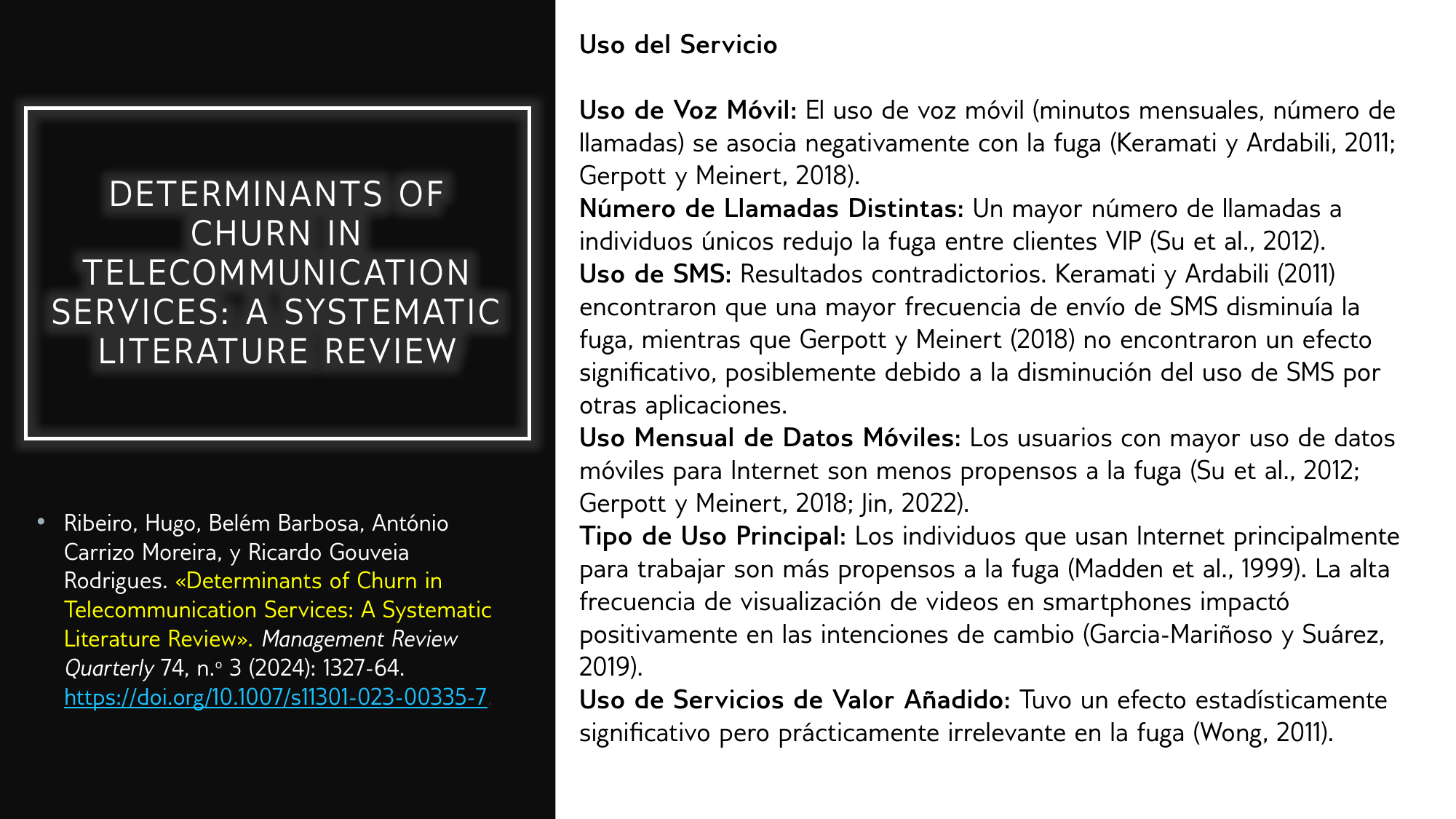

Uso del Servicio

Uso de Voz Móvil: El uso de voz móvil (minutos mensuales, número de llamadas) se asocia negativamente con la fuga (Keramati y Ardabili, 2011; Gerpott y Meinert, 2018).
Número de Llamadas Distintas: Un mayor número de llamadas a individuos únicos redujo la fuga entre clientes VIP (Su et al., 2012).
Uso de SMS: Resultados contradictorios. Keramati y Ardabili (2011) encontraron que una mayor frecuencia de envío de SMS disminuía la fuga, mientras que Gerpott y Meinert (2018) no encontraron un efecto significativo, posiblemente debido a la disminución del uso de SMS por otras aplicaciones.
Uso Mensual de Datos Móviles: Los usuarios con mayor uso de datos móviles para Internet son menos propensos a la fuga (Su et al., 2012; Gerpott y Meinert, 2018; Jin, 2022).
Tipo de Uso Principal: Los individuos que usan Internet principalmente para trabajar son más propensos a la fuga (Madden et al., 1999). La alta frecuencia de visualización de videos en smartphones impactó positivamente en las intenciones de cambio (Garcia-Mariñoso y Suárez, 2019).
Uso de Servicios de Valor Añadido: Tuvo un efecto estadísticamente significativo pero prácticamente irrelevante en la fuga (Wong, 2011).
Determinants of churn in telecommunication services: a systematic literature review
Ribeiro, Hugo, Belém Barbosa, António Carrizo Moreira, y Ricardo Gouveia Rodrigues. «Determinants of Churn in Telecommunication Services: A Systematic Literature Review». Management Review Quarterly 74, n.o 3 (2024): 1327-64. https://doi.org/10.1007/s11301-023-00335-7.